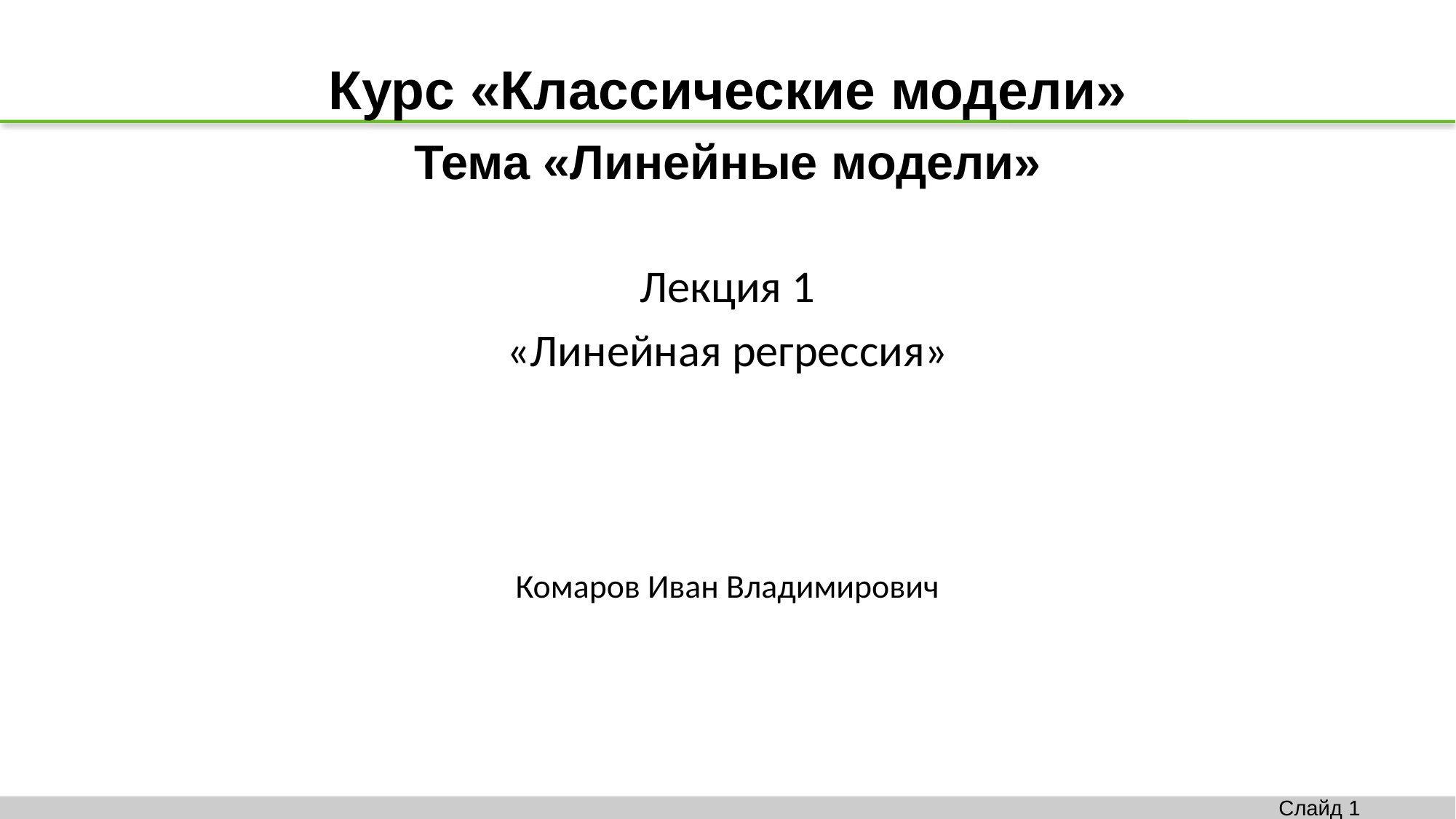

Курс «Классические модели»
Тема «Линейные модели»

Лекция 1
«Линейная регрессия»

Комаров Иван Владимирович